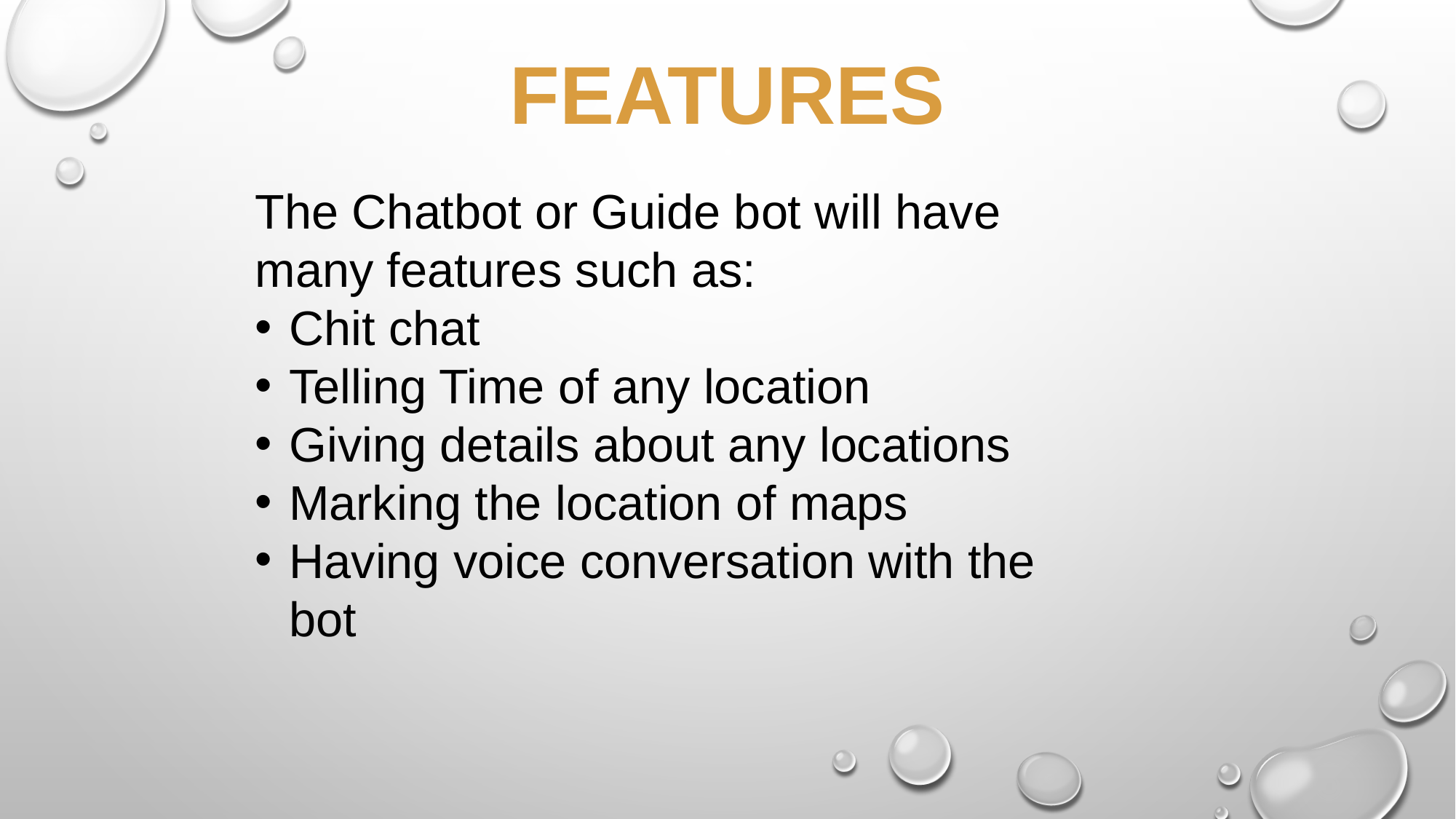

FEATURES
The Chatbot or Guide bot will have many features such as:
Chit chat
Telling Time of any location
Giving details about any locations
Marking the location of maps
Having voice conversation with the bot